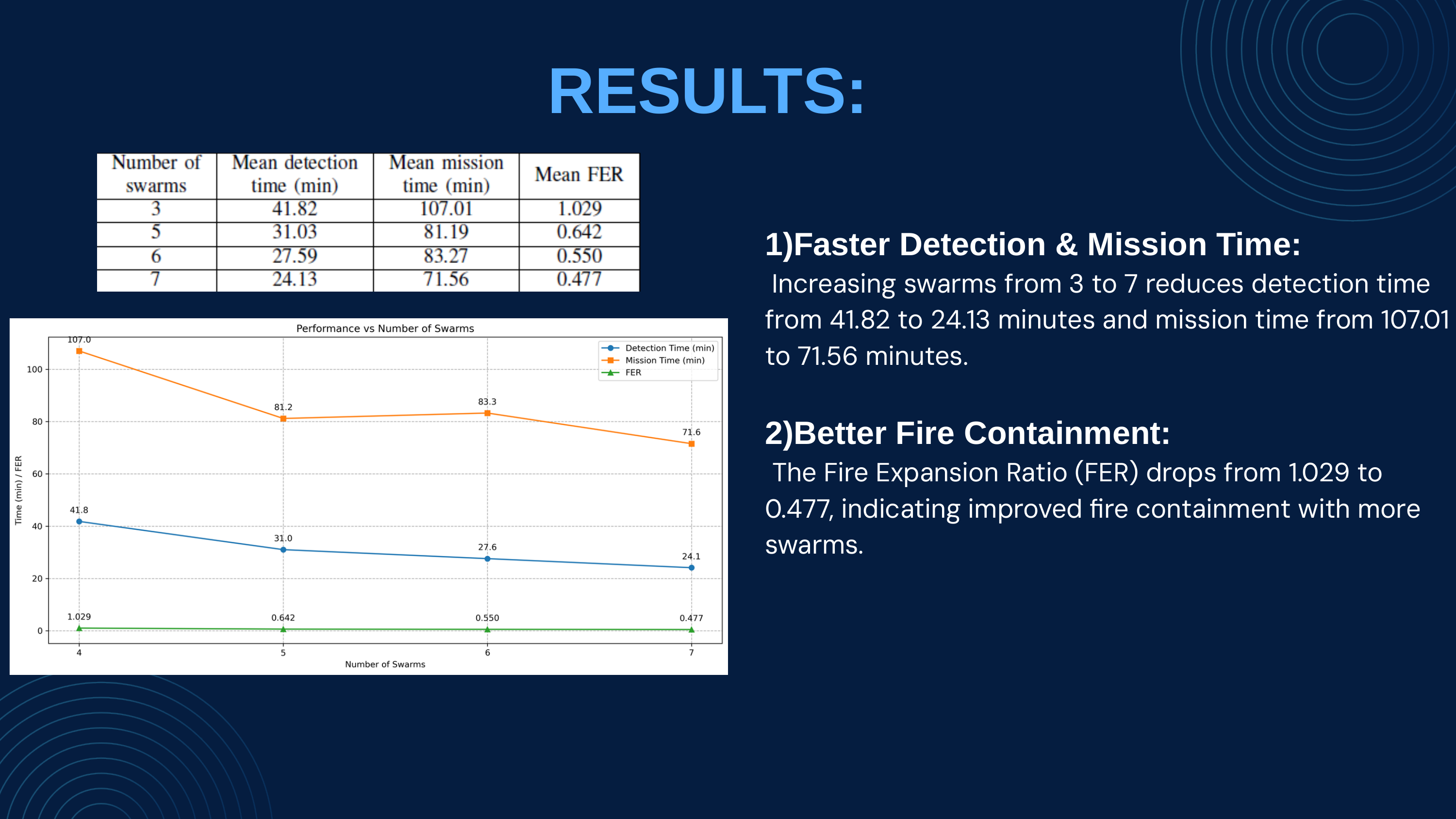

RESULTS:

1)Faster Detection & Mission Time:
 Increasing swarms from 3 to 7 reduces detection time from 41.82 to 24.13 minutes and mission time from 107.01 to 71.56 minutes.

2)Better Fire Containment:
 The Fire Expansion Ratio (FER) drops from 1.029 to 0.477, indicating improved fire containment with more swarms.